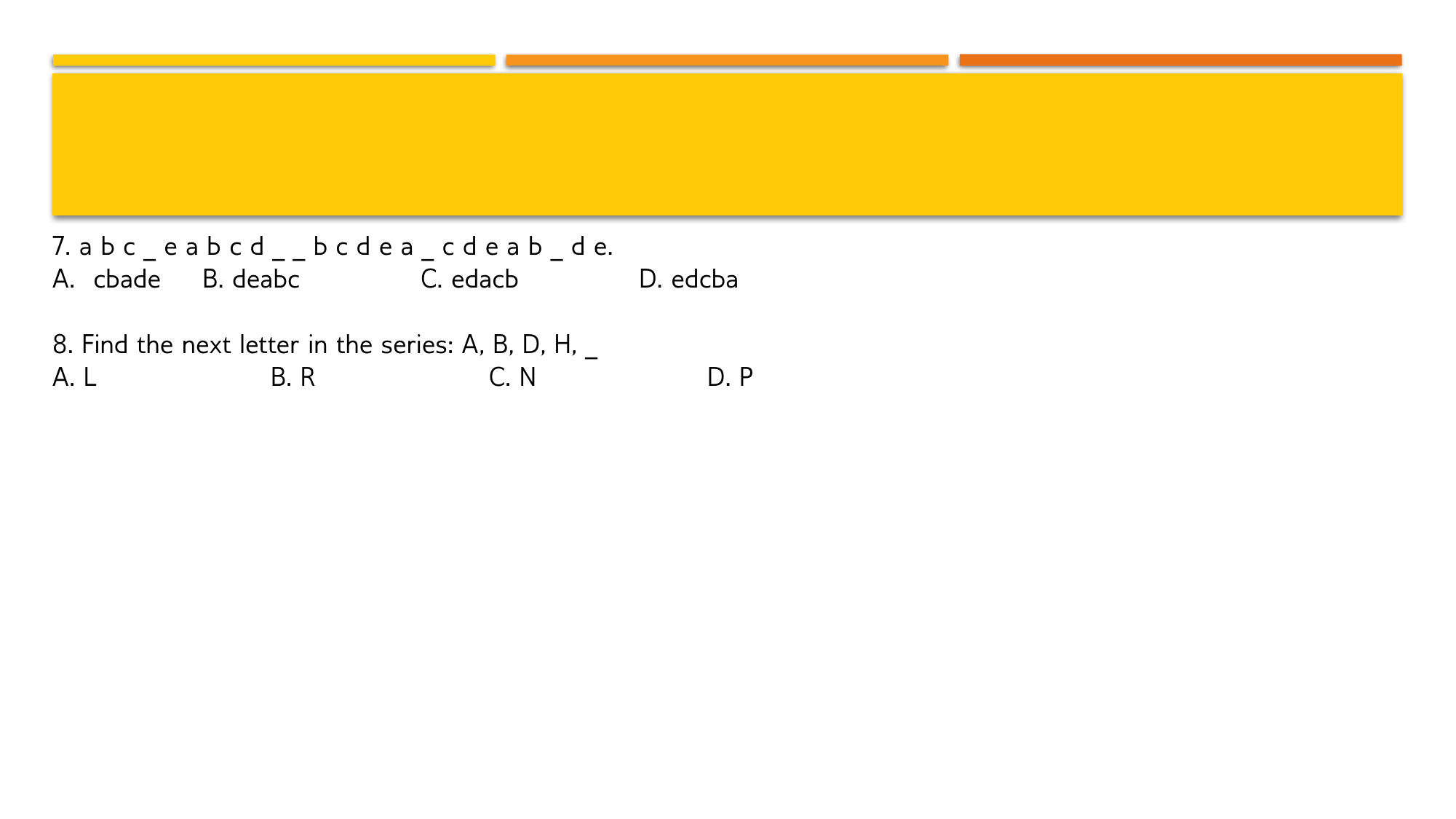

#

7. a b c _ e a b c d _ _ b c d e a _ c d e a b _ d e.
cbade 	B. deabc 		C. edacb 		D. edcba

8. Find the next letter in the series: A, B, D, H, _
A. L 		B. R 		C. N 		D. P